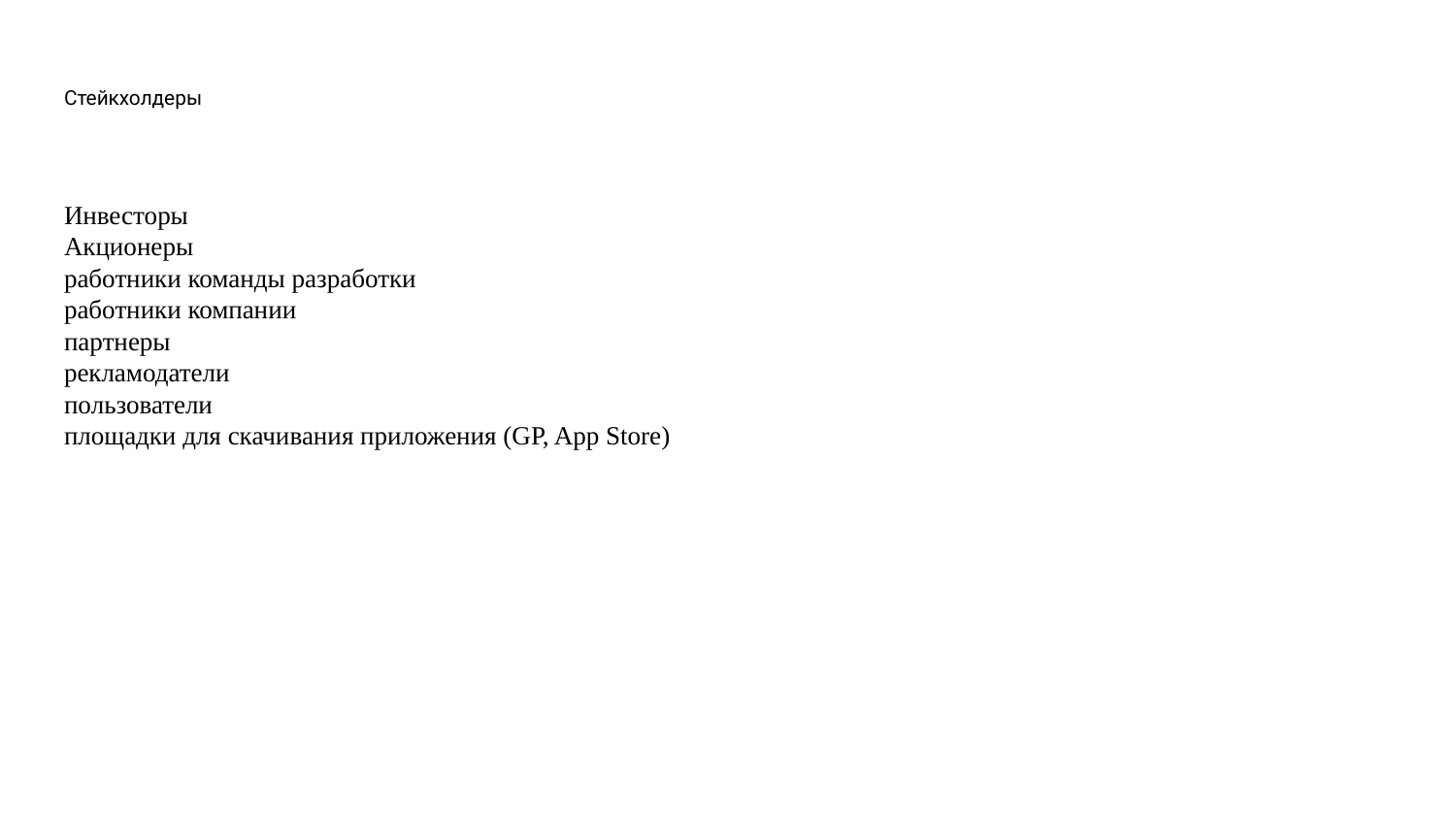

# Стейкхолдеры
Инвесторы
Акционеры
работники команды разработки
работники компании
партнеры
рекламодатели
пользователи
площадки для скачивания приложения (GP, App Store)